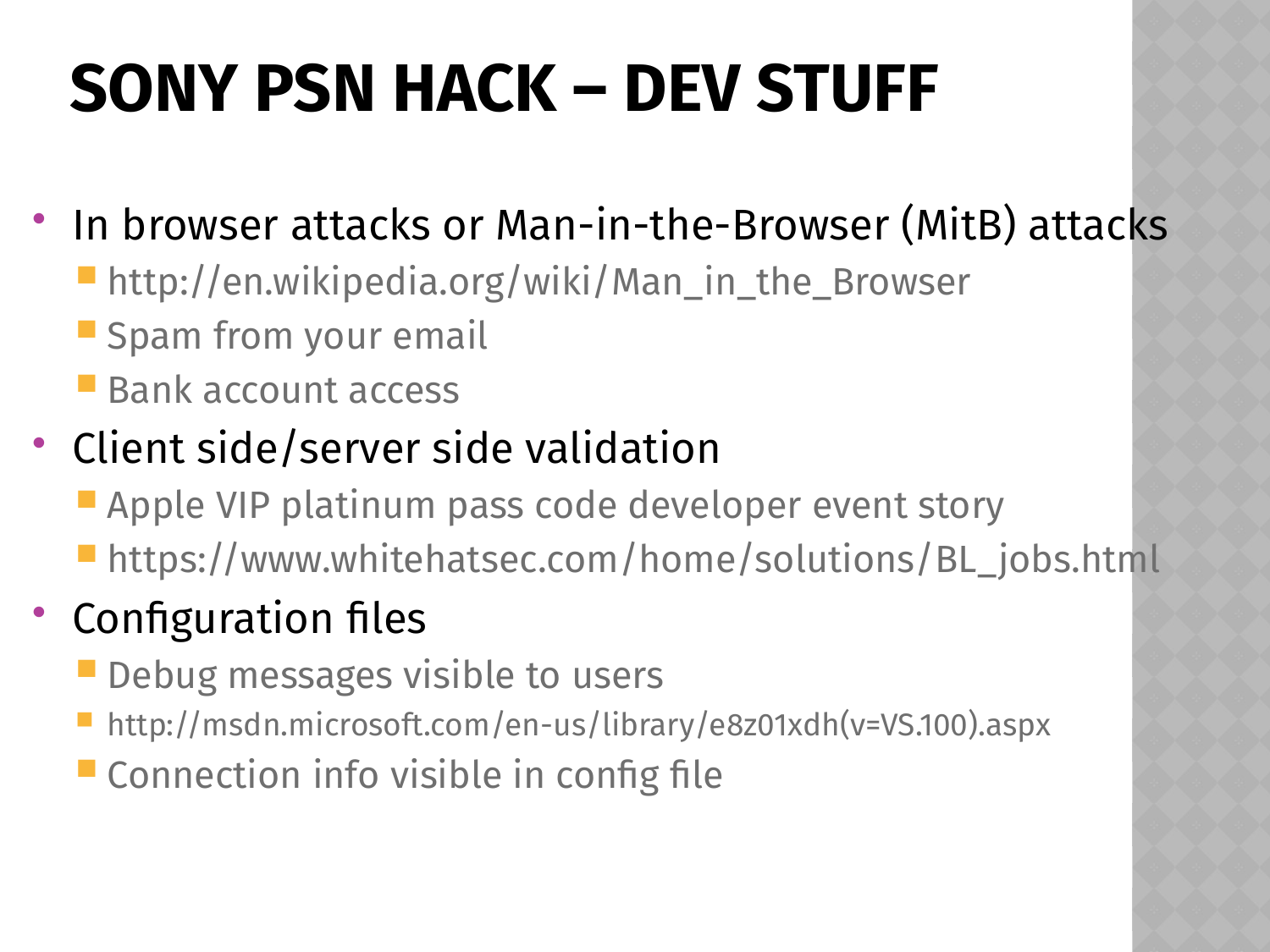

# Sony PSN Hack – Dev stuff
In browser attacks or Man-in-the-Browser (MitB) attacks
http://en.wikipedia.org/wiki/Man_in_the_Browser
Spam from your email
Bank account access
Client side/server side validation
Apple VIP platinum pass code developer event story
https://www.whitehatsec.com/home/solutions/BL_jobs.html
Configuration files
Debug messages visible to users
http://msdn.microsoft.com/en-us/library/e8z01xdh(v=VS.100).aspx
Connection info visible in config file